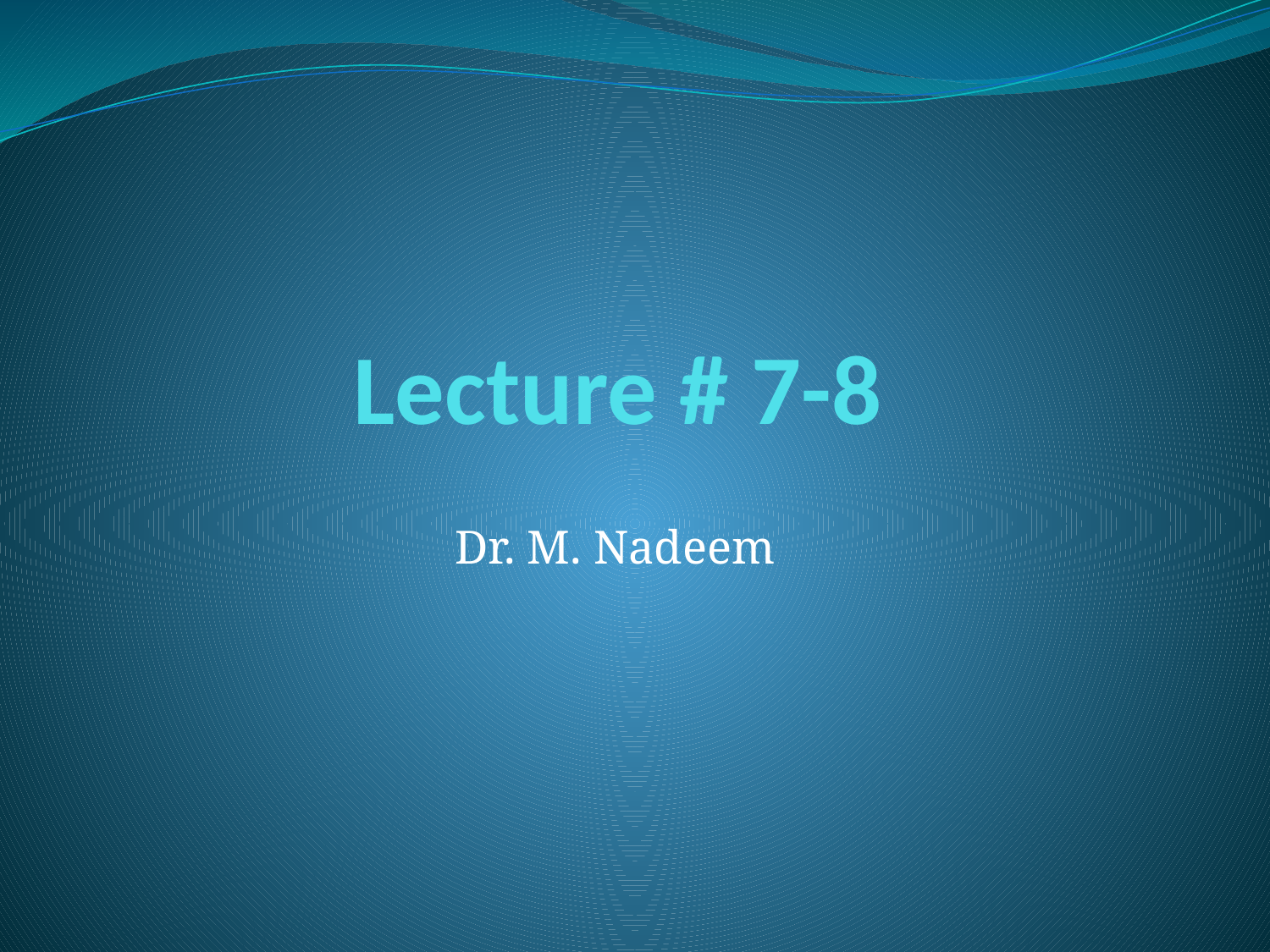

# Lecture # 7-8

Dr. M. Nadeem